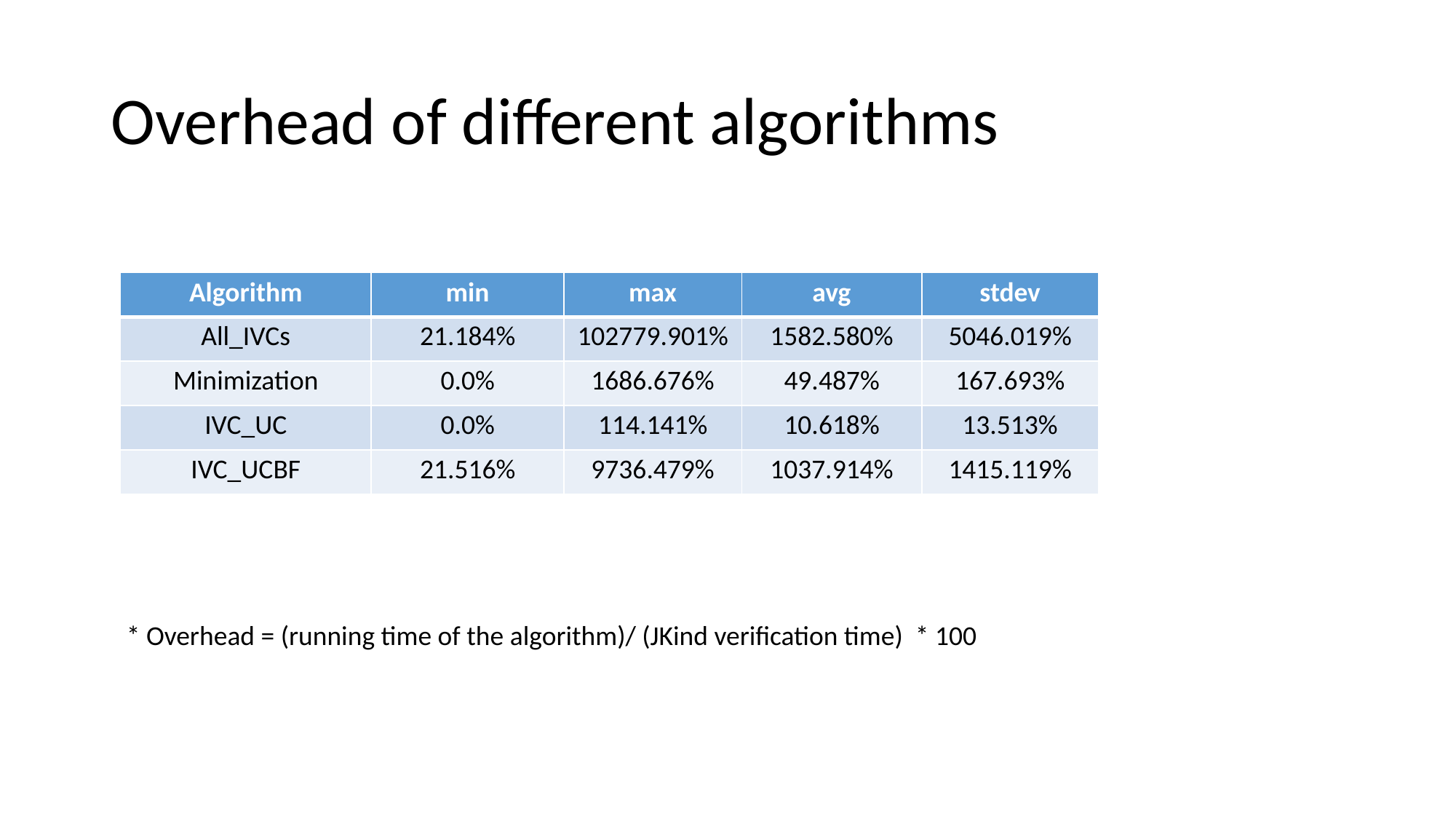

# Overhead of different algorithms
| Algorithm | min | max | avg | stdev |
| --- | --- | --- | --- | --- |
| All\_IVCs | 21.184% | 102779.901% | 1582.580% | 5046.019% |
| Minimization | 0.0% | 1686.676% | 49.487% | 167.693% |
| IVC\_UC | 0.0% | 114.141% | 10.618% | 13.513% |
| IVC\_UCBF | 21.516% | 9736.479% | 1037.914% | 1415.119% |
* Overhead = (running time of the algorithm)/ (JKind verification time)  * 100